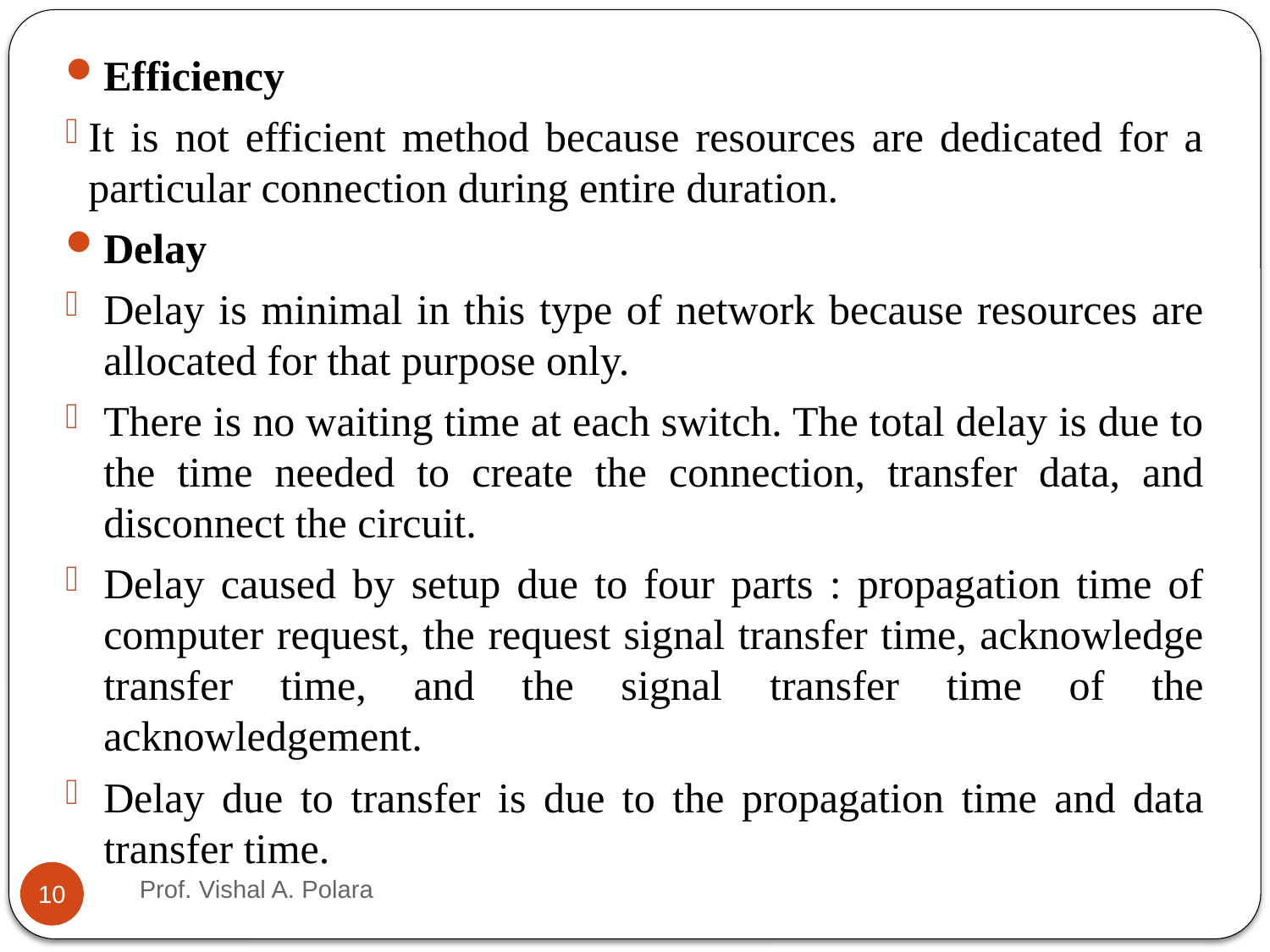

Efficiency
It is not efficient method because resources are dedicated for a particular connection during entire duration.
Delay
Delay is minimal in this type of network because resources are allocated for that purpose only.
There is no waiting time at each switch. The total delay is due to the time needed to create the connection, transfer data, and disconnect the circuit.
Delay caused by setup due to four parts : propagation time of computer request, the request signal transfer time, acknowledge transfer time, and the signal transfer time of the acknowledgement.
Delay due to transfer is due to the propagation time and data transfer time.
Prof. Vishal A. Polara
10